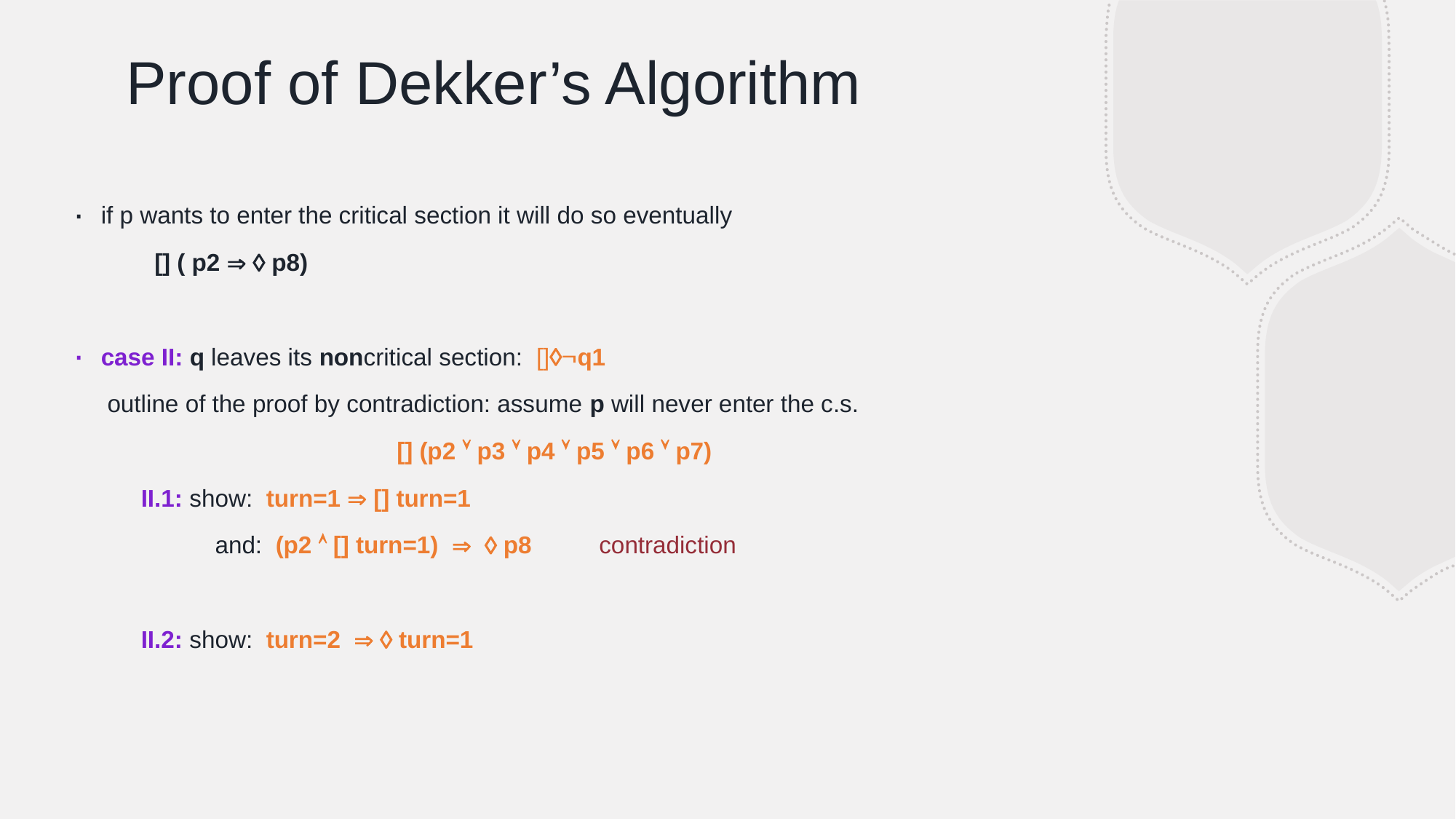

# Proof of Dekker’s Algorithm
if p wants to enter the critical section it will do so eventually
            [] ( p2 ⇒ ◊ p8)

case II: q leaves its noncritical section:  []◊¬q1
     outline of the proof by contradiction: assume p will never enter the c.s.
                                                [] (p2 ∨ p3 ∨ p4 ∨ p5 ∨ p6 ∨ p7)
          II.1: show:  turn=1 ⇒ [] turn=1
                     and:  (p2 ∧ [] turn=1)  ⇒  ◊ p8          contradiction

          II.2: show:  turn=2  ⇒ ◊ turn=1